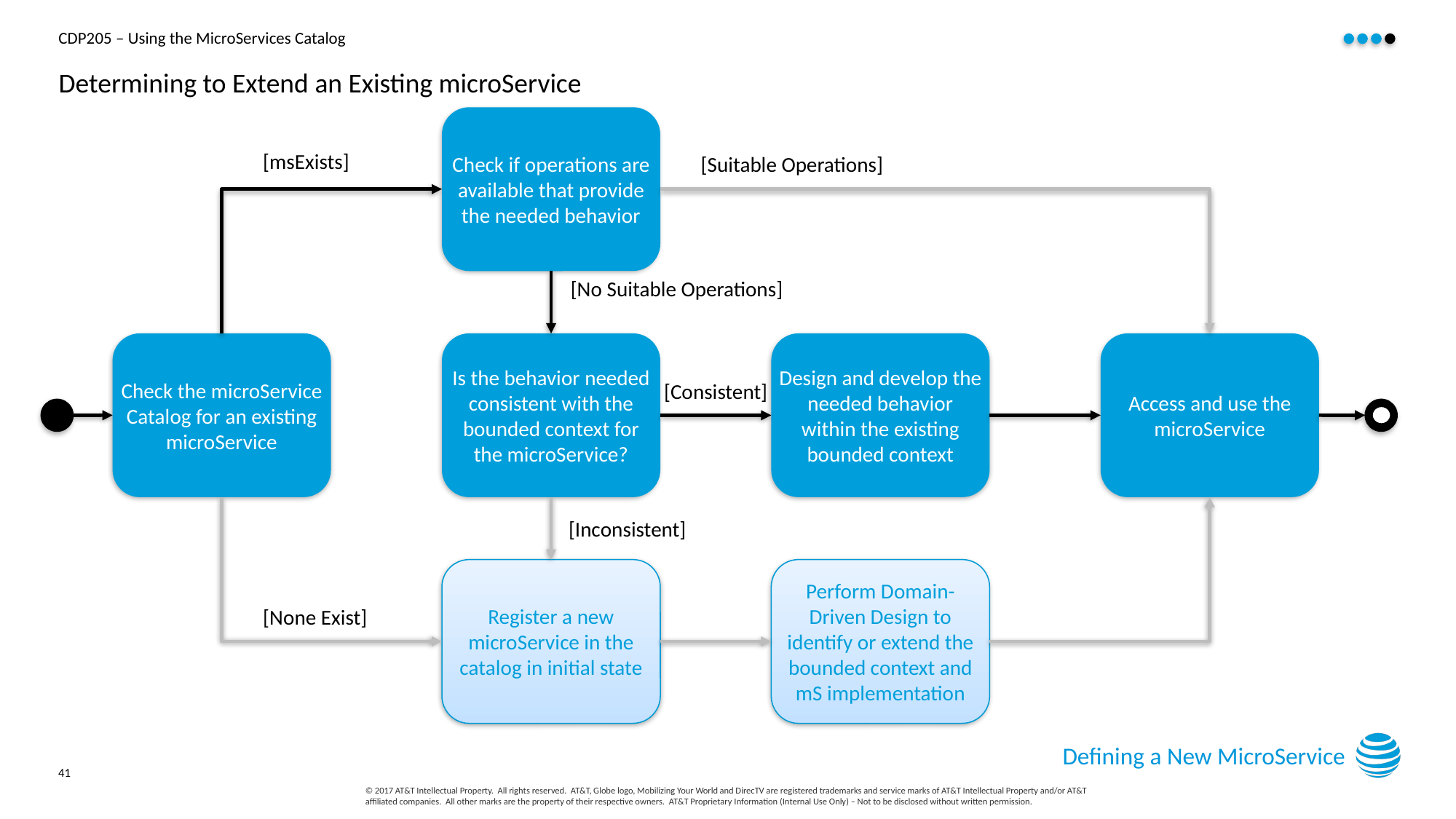

# Determining to Extend an Existing microService
Check if operations are available that provide the needed behavior
[msExists]
[Suitable Operations]
[No Suitable Operations]
Check the microService Catalog for an existing microService
Is the behavior needed consistent with the bounded context for the microService?
Design and develop the needed behavior within the existing bounded context
Access and use the microService
[Consistent]

[Inconsistent]
Register a new microService in the catalog in initial state
Perform Domain-Driven Design to identify or extend the bounded context and mS implementation
[None Exist]
Defining a New MicroService
41